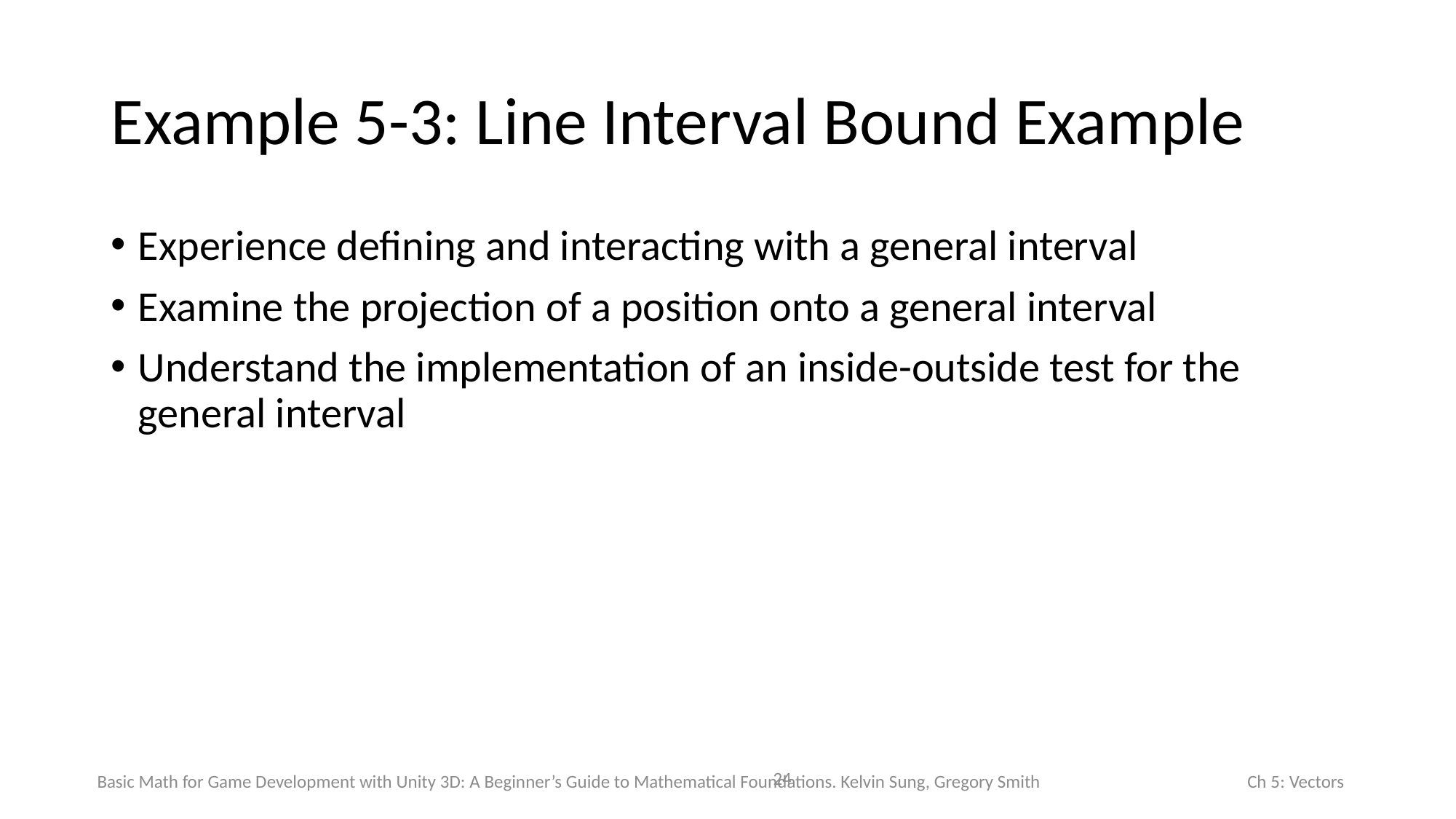

# Example 5-3: Line Interval Bound Example
Experience defining and interacting with a general interval
Examine the projection of a position onto a general interval
Understand the implementation of an inside-outside test for the general interval